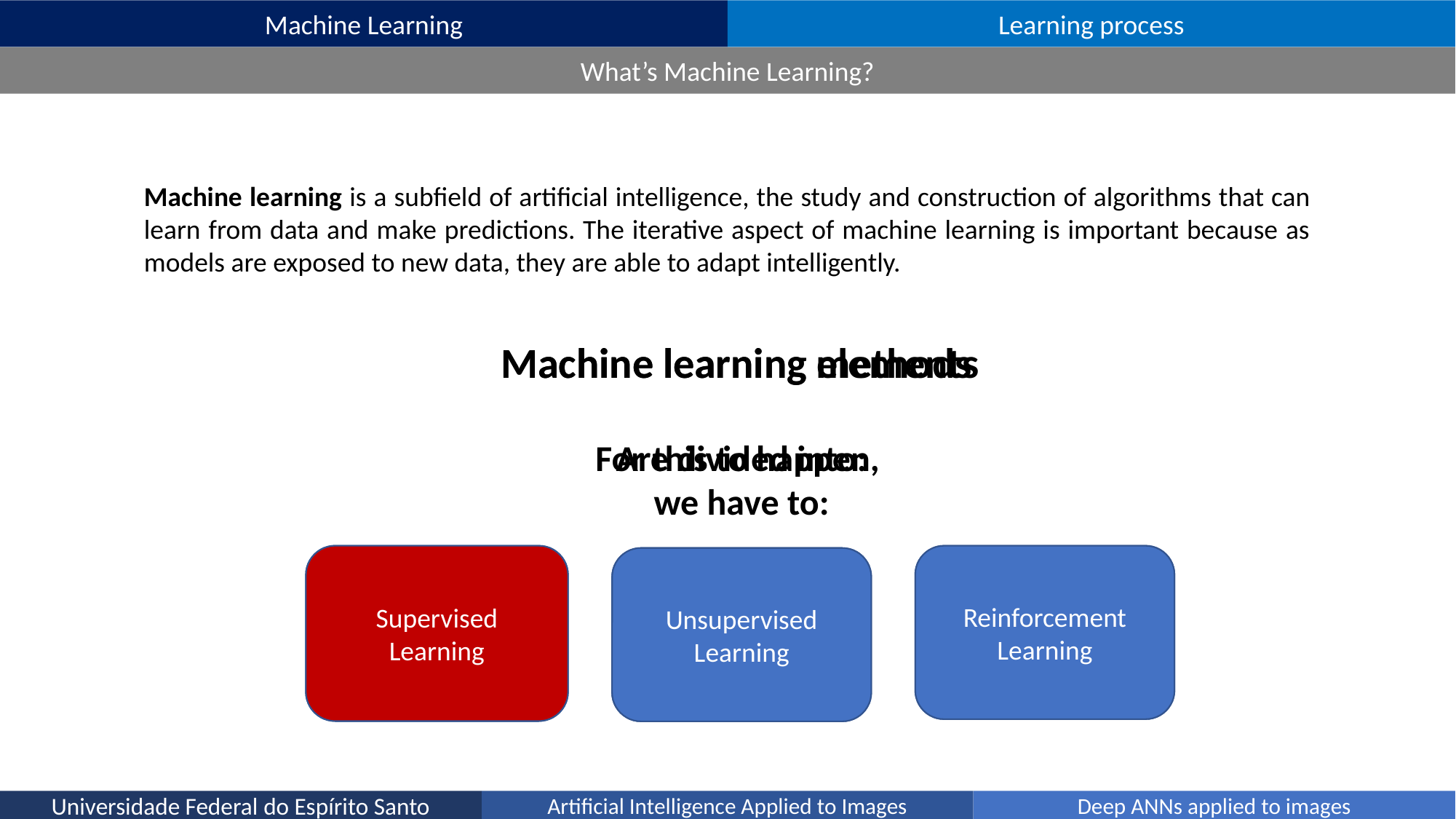

Machine Learning
Learning process
What’s Machine Learning?
Machine learning is a subfield of artificial intelligence, the study and construction of algorithms that can learn from data and make predictions. The iterative aspect of machine learning is important because as models are exposed to new data, they are able to adapt intelligently.
Machine learning methods
Are divided into:
Supervised Learning
Reinforcement Learning
Unsupervised Learning
Machine learning elements
For this to happen,
we have to:
Representation
Otimization
Evaluation
Universidade Federal do Espírito Santo
Artificial Intelligence Applied to Images
Deep ANNs applied to images